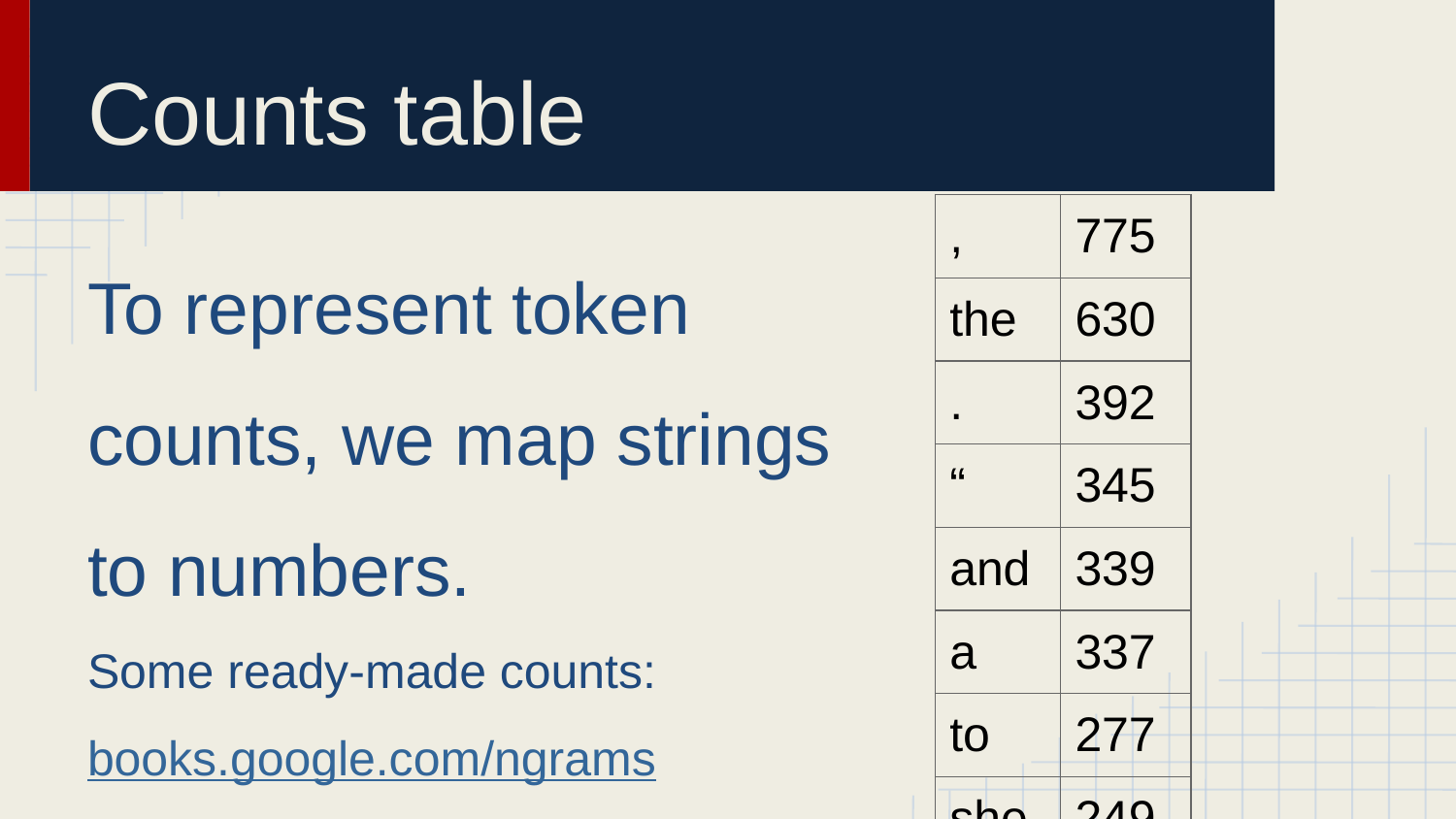

# Counts table
| , | 775 |
| --- | --- |
| the | 630 |
| . | 392 |
| “ | 345 |
| and | 339 |
| a | 337 |
| to | 277 |
| she | 249 |
To represent token counts, we map strings to numbers.
Some ready-made counts:
books.google.com/ngrams